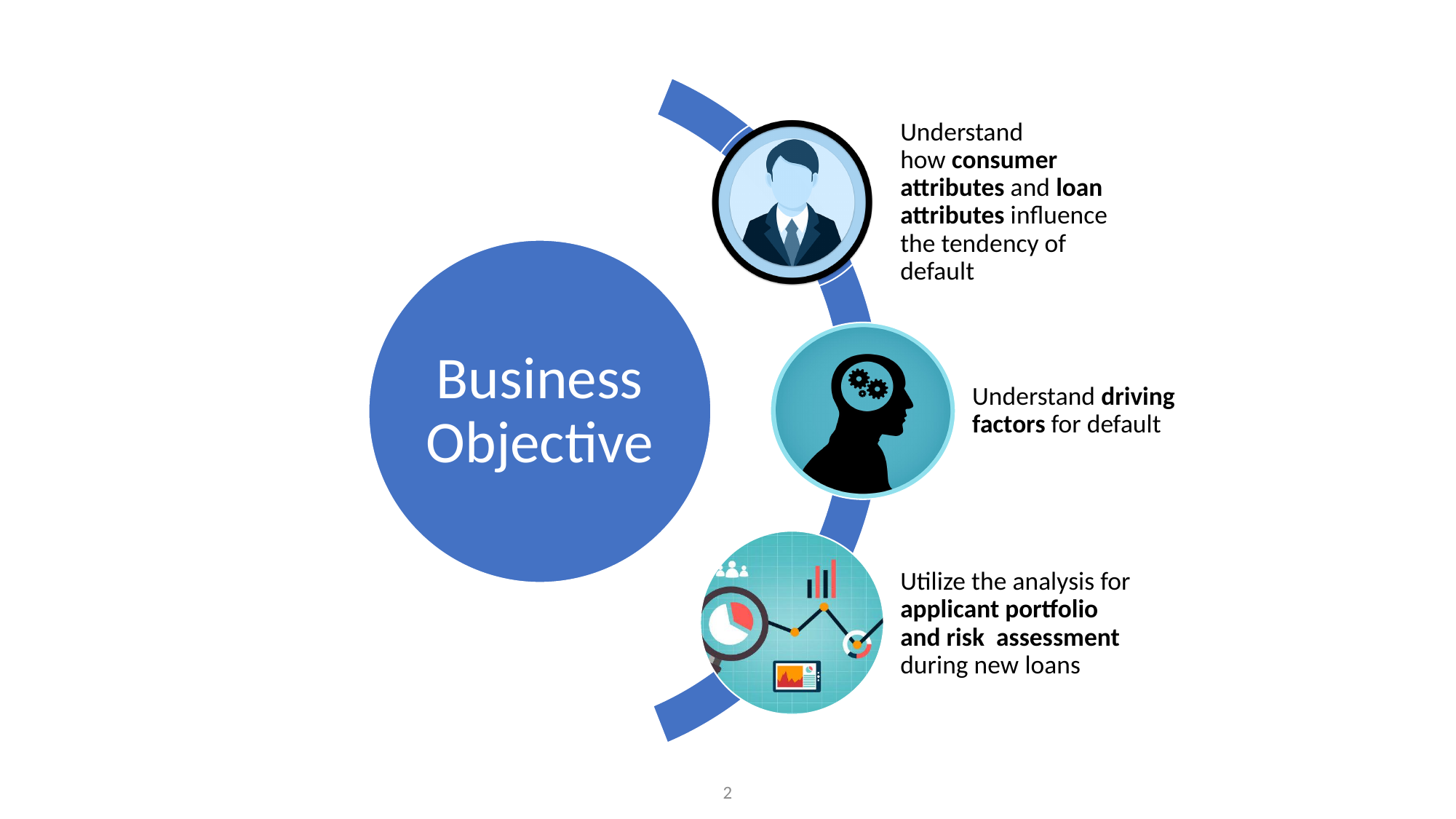

Business Objective
Understand how consumer attributes and loan attributes influence the tendency of default
Understand driving factors for default
Utilize the analysis for  applicant portfolio and risk  assessment during new loans
2